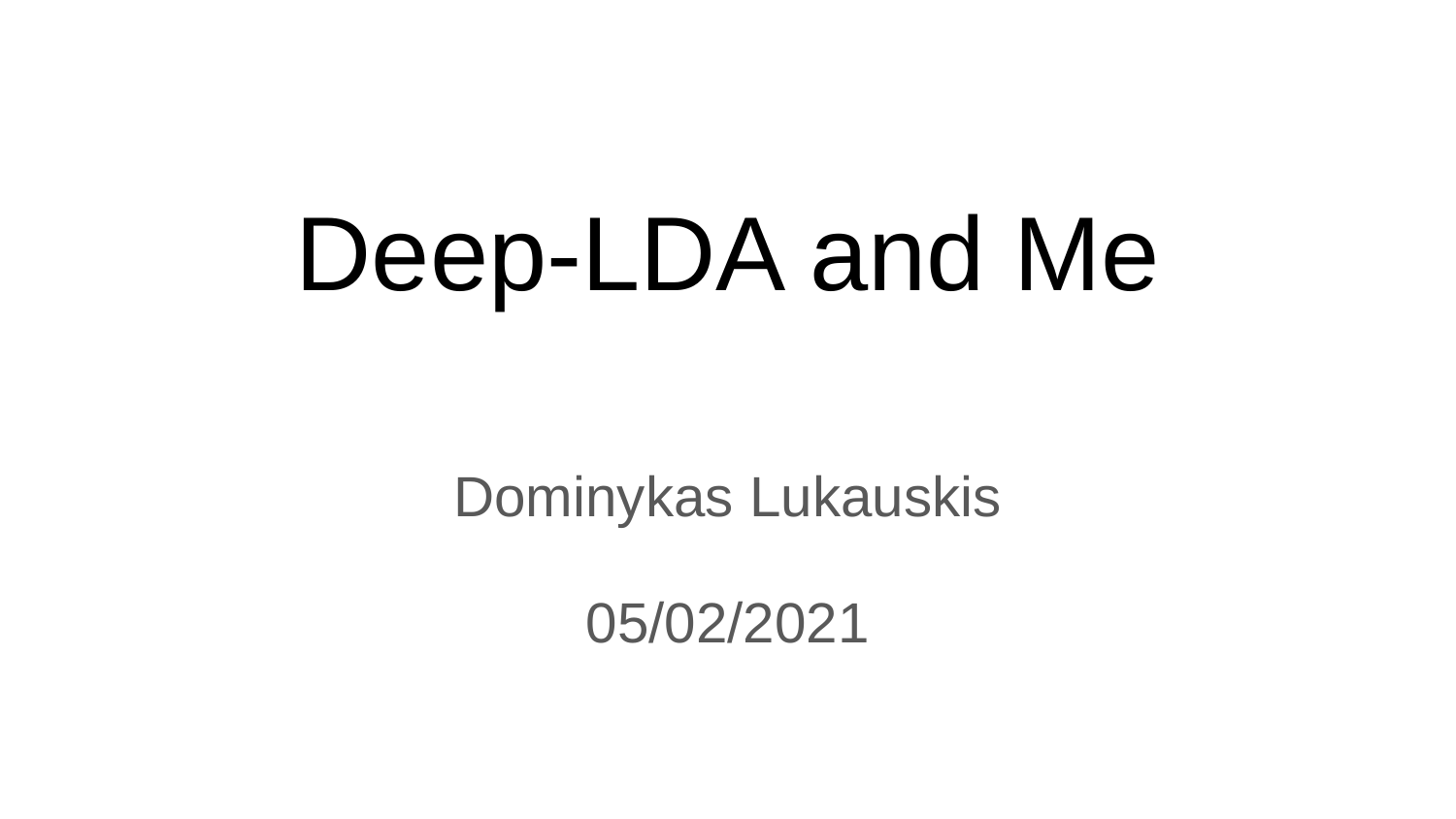

# Deep-LDA and Me

Dominykas Lukauskis

05/02/2021